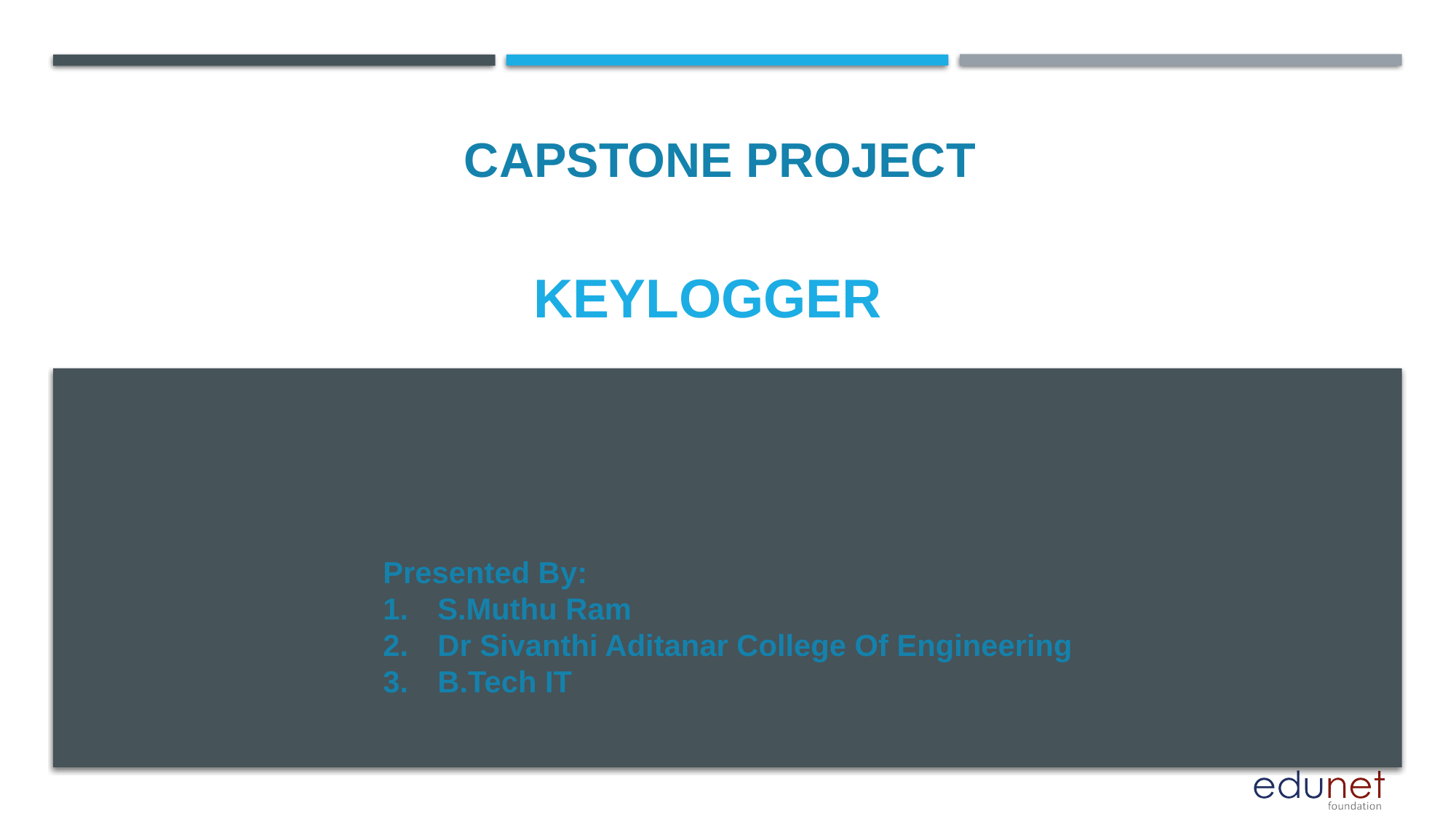

CAPSTONE PROJECT
# KEYLOGGER
Presented By:
S.Muthu Ram
Dr Sivanthi Aditanar College Of Engineering
B.Tech IT